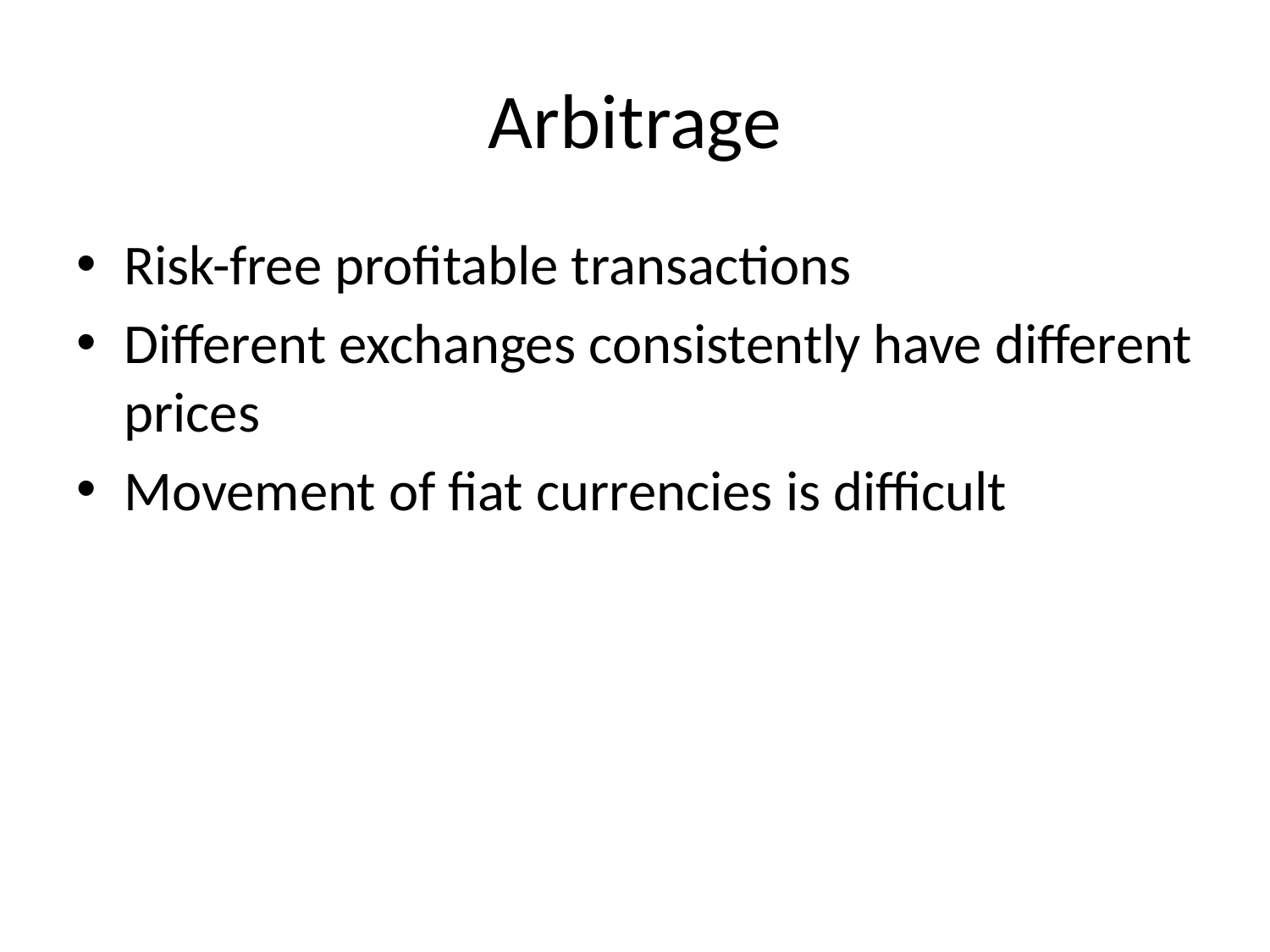

# Arbitrage
Risk-free profitable transactions
Different exchanges consistently have different prices
Movement of fiat currencies is difficult